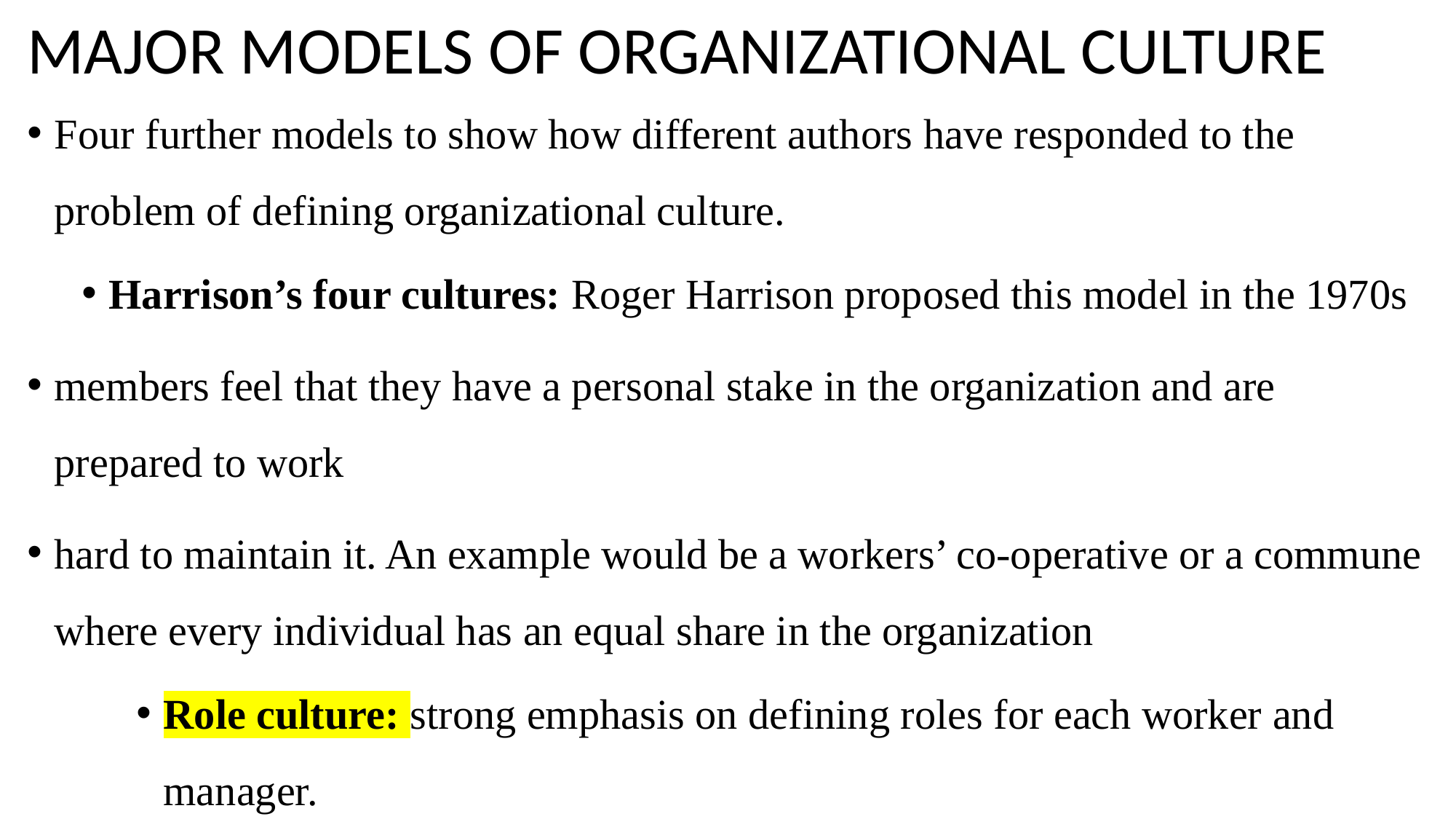

# MAJOR MODELS OF ORGANIZATIONAL CULTURE
Four further models to show how different authors have responded to the problem of defining organizational culture.
Harrison’s four cultures: Roger Harrison proposed this model in the 1970s
members feel that they have a personal stake in the organization and are prepared to work
hard to maintain it. An example would be a workers’ co-operative or a commune where every individual has an equal share in the organization
Role culture: strong emphasis on defining roles for each worker and manager.